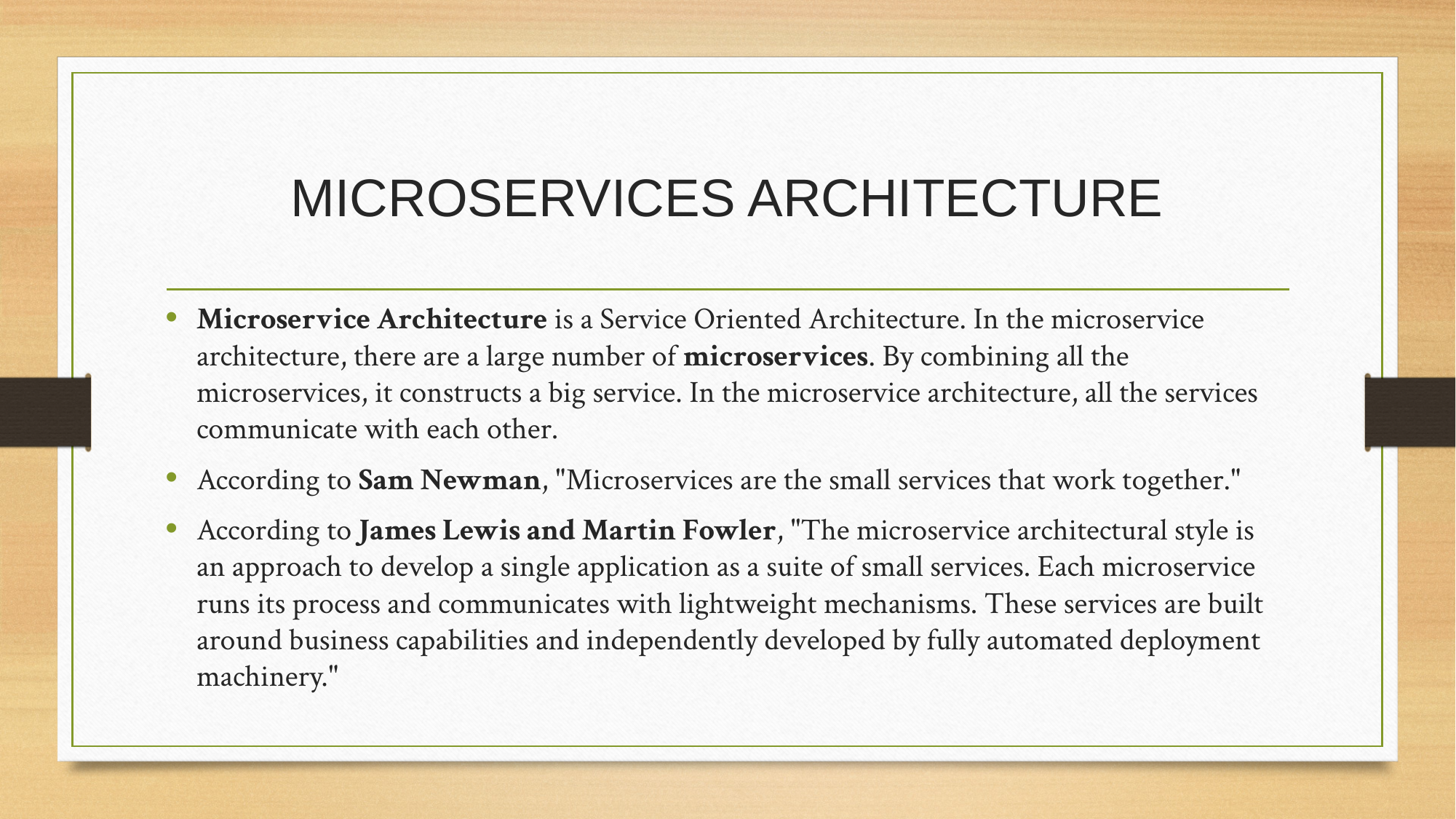

# MICROSERVICES ARCHITECTURE
Microservice Architecture is a Service Oriented Architecture. In the microservice architecture, there are a large number of microservices. By combining all the microservices, it constructs a big service. In the microservice architecture, all the services communicate with each other.
According to Sam Newman, "Microservices are the small services that work together."
According to James Lewis and Martin Fowler, "The microservice architectural style is an approach to develop a single application as a suite of small services. Each microservice runs its process and communicates with lightweight mechanisms. These services are built around business capabilities and independently developed by fully automated deployment machinery."